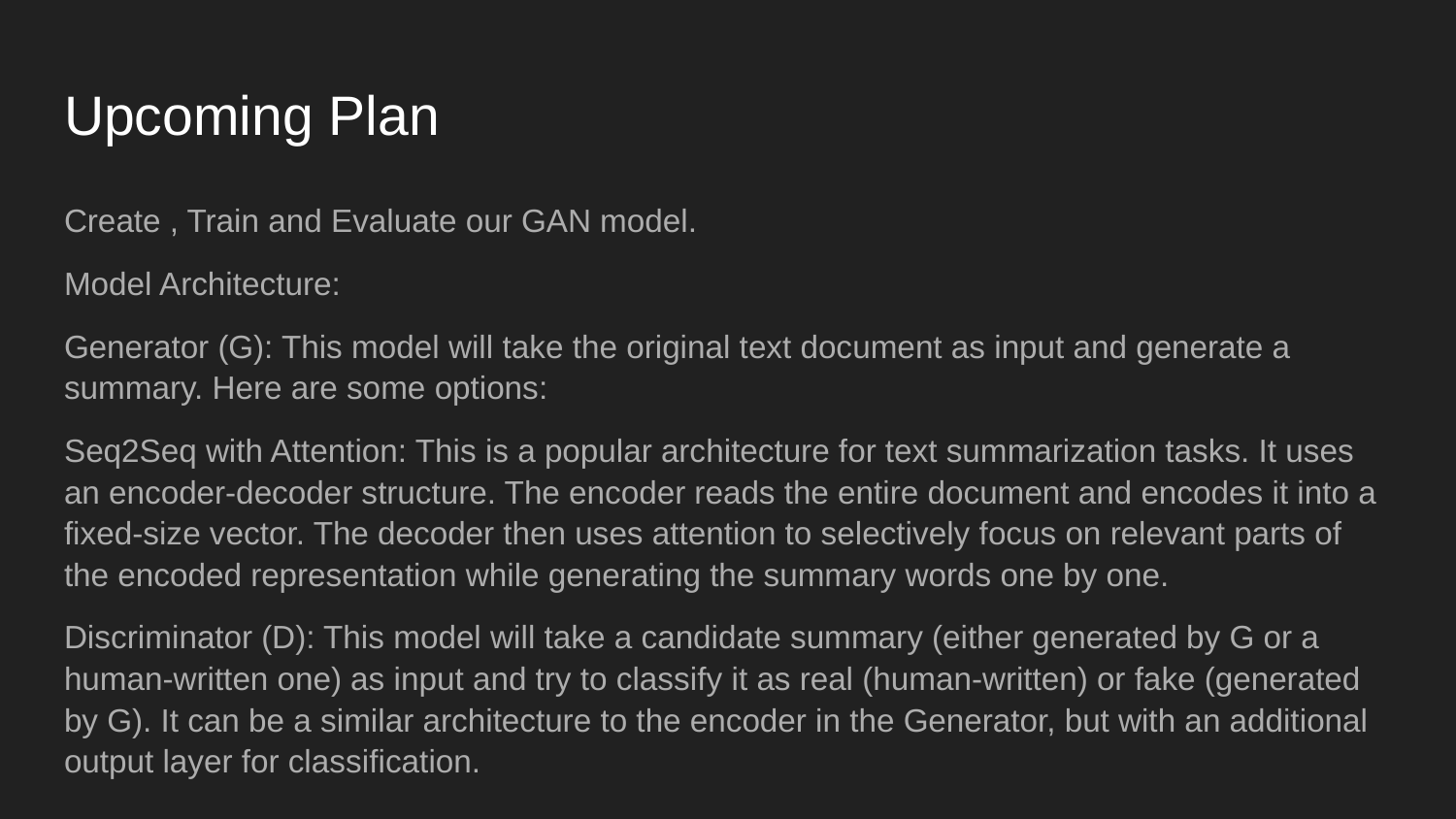

# Upcoming Plan
Create , Train and Evaluate our GAN model.
Model Architecture:
Generator (G): This model will take the original text document as input and generate a summary. Here are some options:
Seq2Seq with Attention: This is a popular architecture for text summarization tasks. It uses an encoder-decoder structure. The encoder reads the entire document and encodes it into a fixed-size vector. The decoder then uses attention to selectively focus on relevant parts of the encoded representation while generating the summary words one by one.
Discriminator (D): This model will take a candidate summary (either generated by G or a human-written one) as input and try to classify it as real (human-written) or fake (generated by G). It can be a similar architecture to the encoder in the Generator, but with an additional output layer for classification.